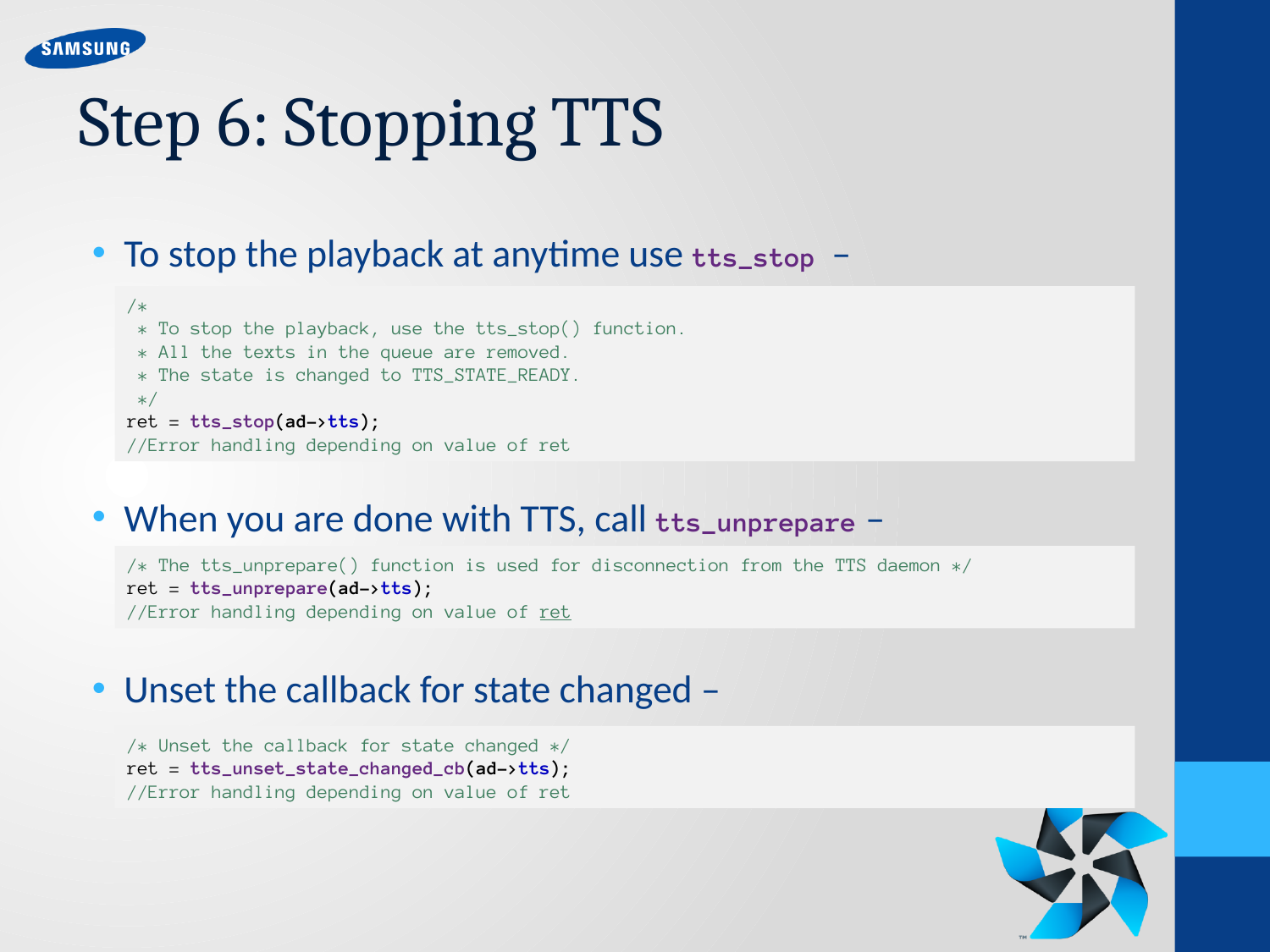

# Step 6: Stopping TTS
To stop the playback at anytime use tts_stop –
When you are done with TTS, call tts_unprepare –
Unset the callback for state changed –

/*
 * To stop the playback, use the tts_stop() function.
 * All the texts in the queue are removed.
 * The state is changed to TTS_STATE_READY.
 */
ret = tts_stop(ad->tts);
//Error handling depending on value of ret
/* The tts_unprepare() function is used for disconnection from the TTS daemon */
ret = tts_unprepare(ad->tts);
//Error handling depending on value of ret
/* Unset the callback for state changed */
ret = tts_unset_state_changed_cb(ad->tts);
//Error handling depending on value of ret